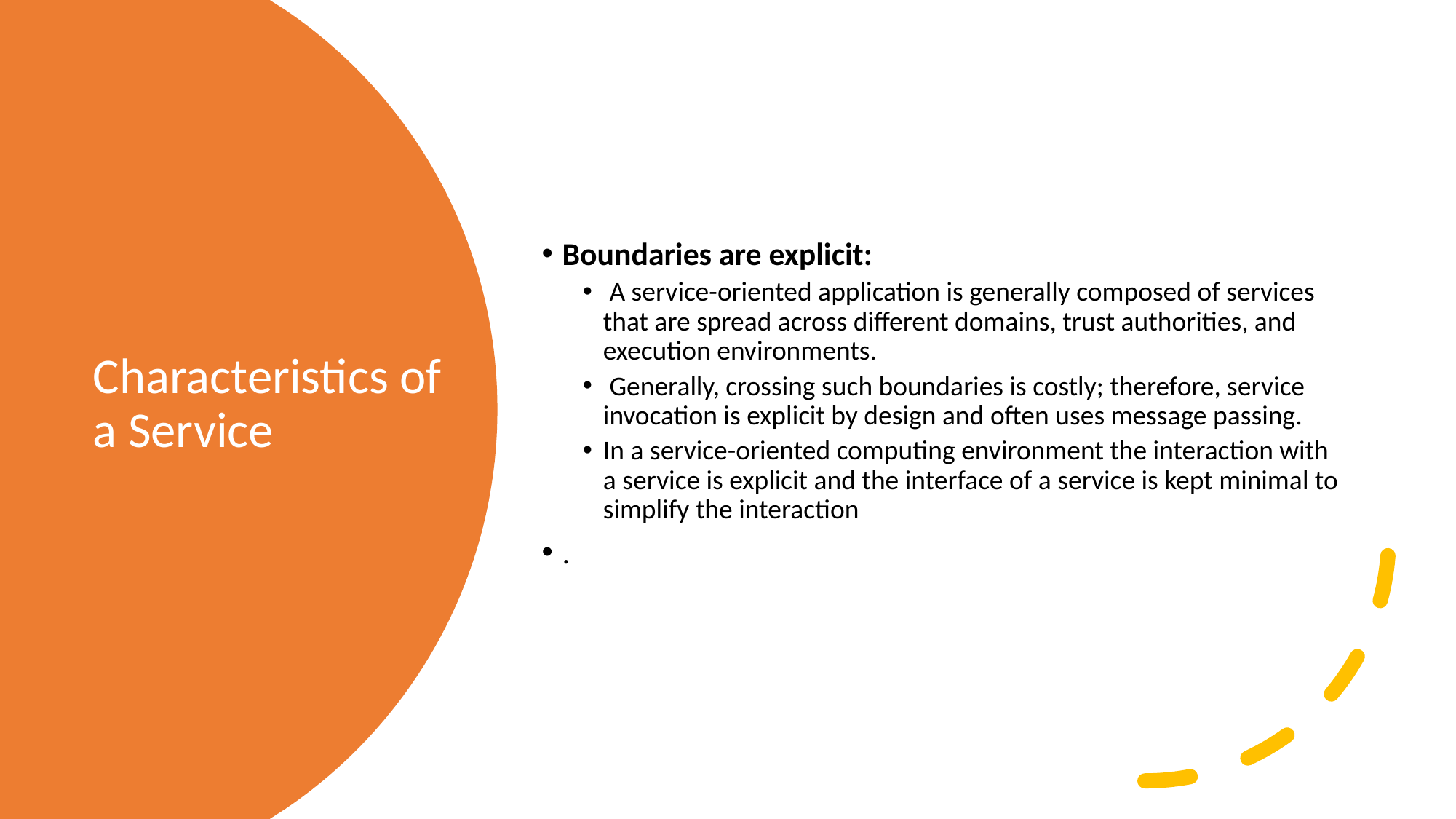

Boundaries are explicit:
 A service-oriented application is generally composed of services that are spread across different domains, trust authorities, and execution environments.
 Generally, crossing such boundaries is costly; therefore, service invocation is explicit by design and often uses message passing.
In a service-oriented computing environment the interaction with a service is explicit and the interface of a service is kept minimal to simplify the interaction
.
# Characteristics of a Service